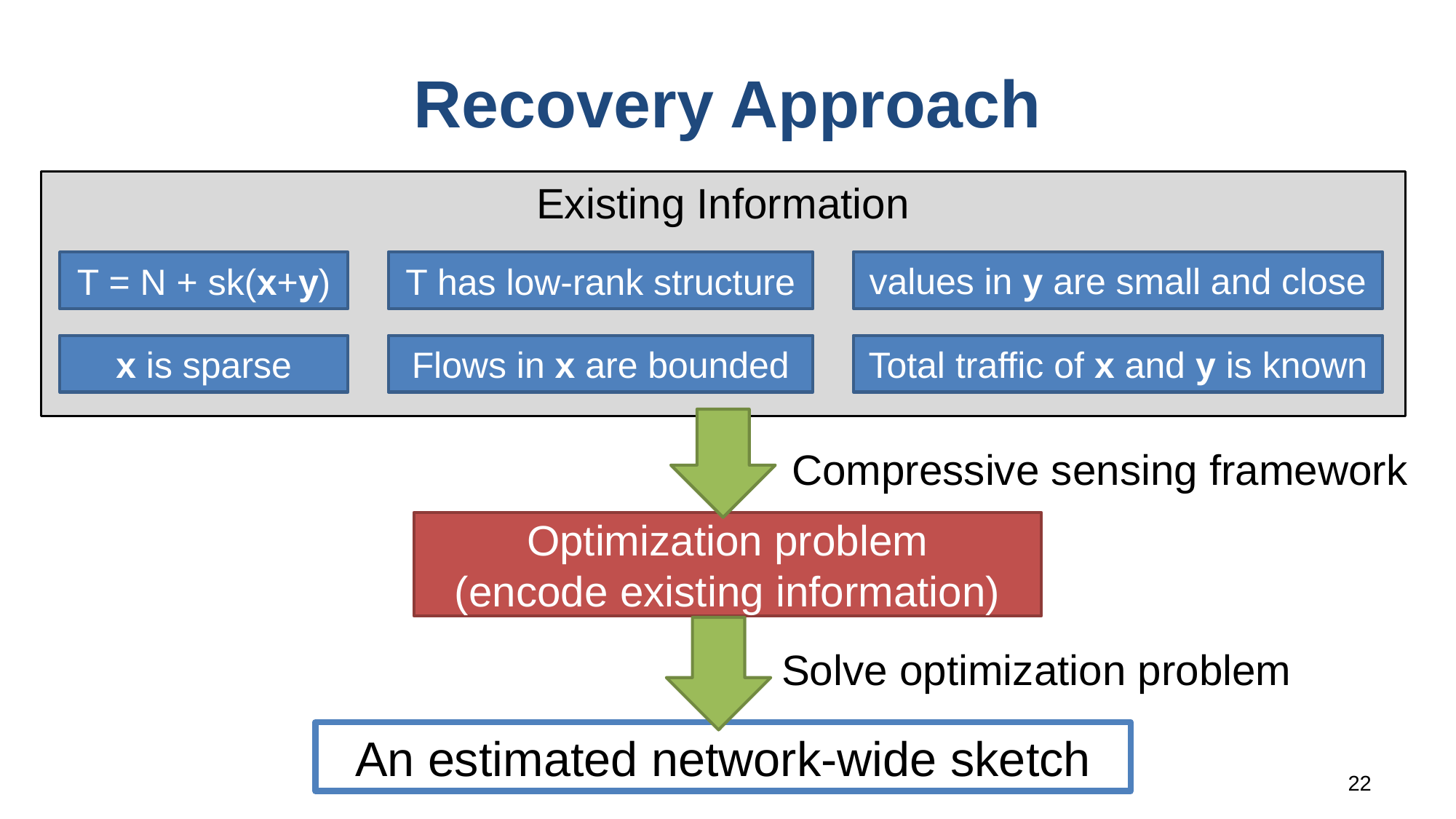

# Recovery Approach
Existing Information
values in y are small and close
T has low-rank structure
T = N + sk(x+y)
x is sparse
Flows in x are bounded
Total traffic of x and y is known

Compressive sensing framework
Optimization problem
(encode existing information)

Solve optimization problem
An estimated network-wide sketch
22